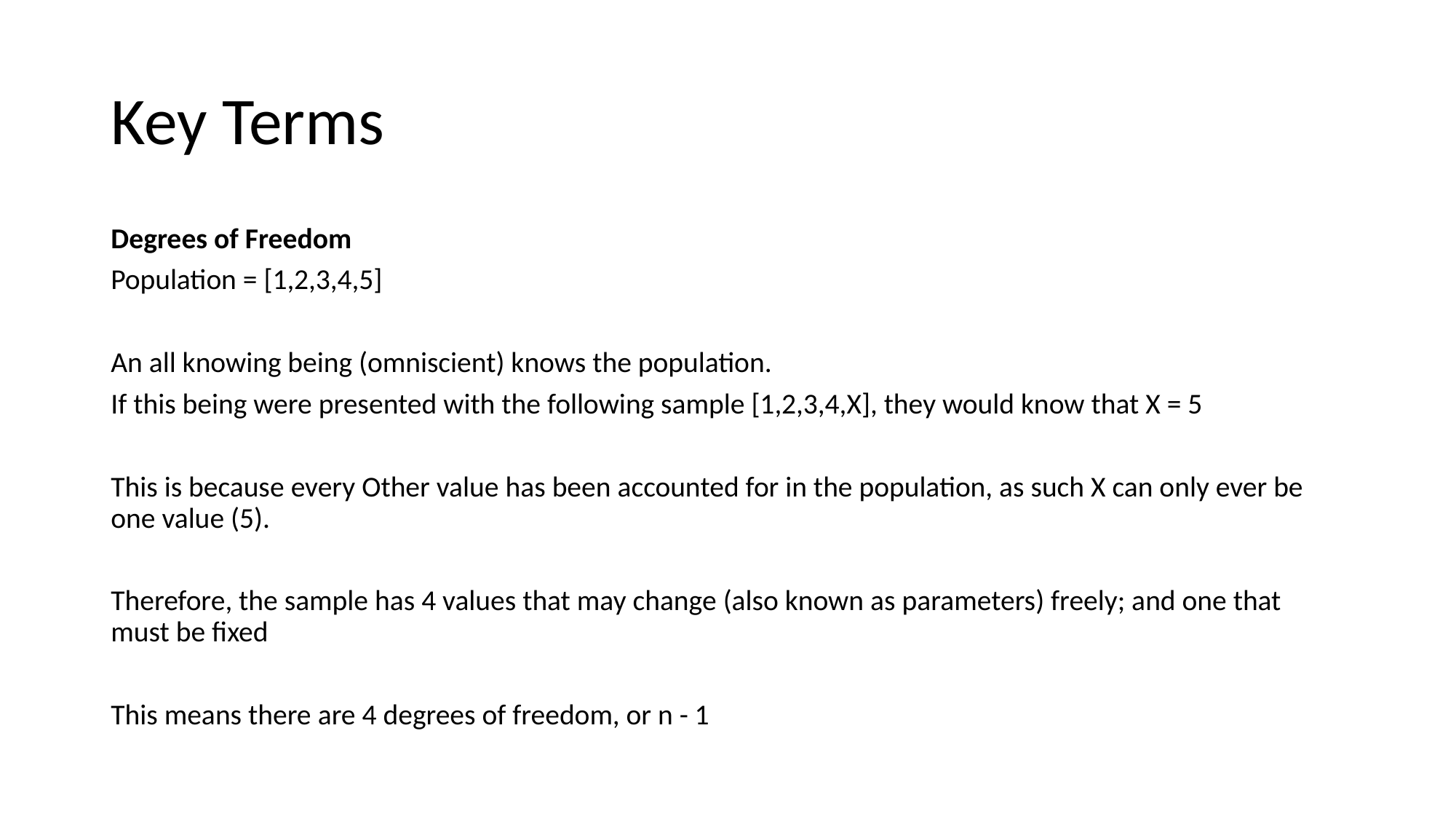

# Key Terms
Degrees of Freedom
Population = [1,2,3,4,5]

An all knowing being (omniscient) knows the population.
If this being were presented with the following sample [1,2,3,4,X], they would know that X = 5

This is because every Other value has been accounted for in the population, as such X can only ever be one value (5).

Therefore, the sample has 4 values that may change (also known as parameters) freely; and one that must be fixed

This means there are 4 degrees of freedom, or n - 1